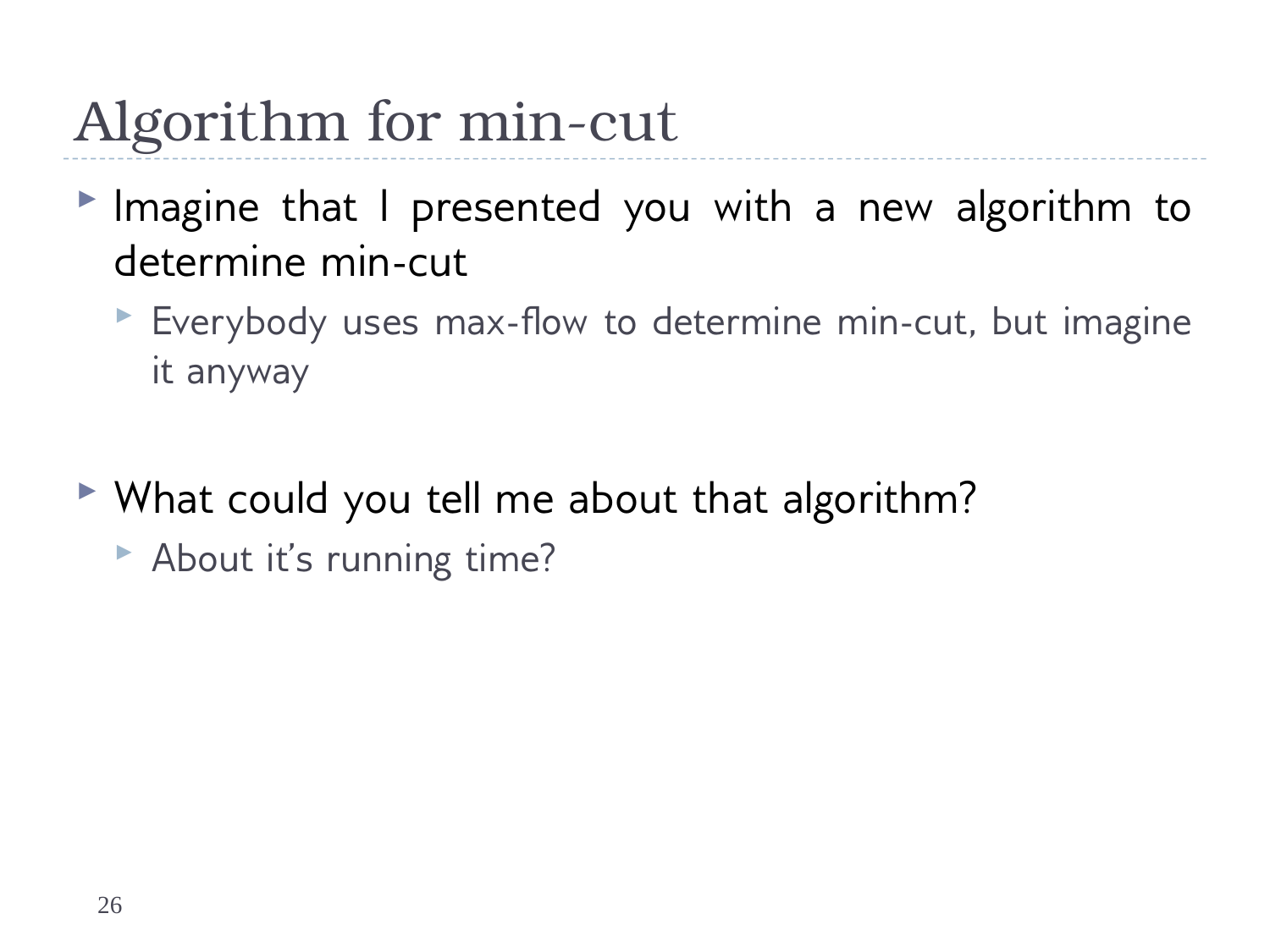

# Algorithm for min-cut
Imagine that I presented you with a new algorithm to determine min-cut
Everybody uses max-flow to determine min-cut, but imagine it anyway

What could you tell me about that algorithm?
About it’s running time?
26